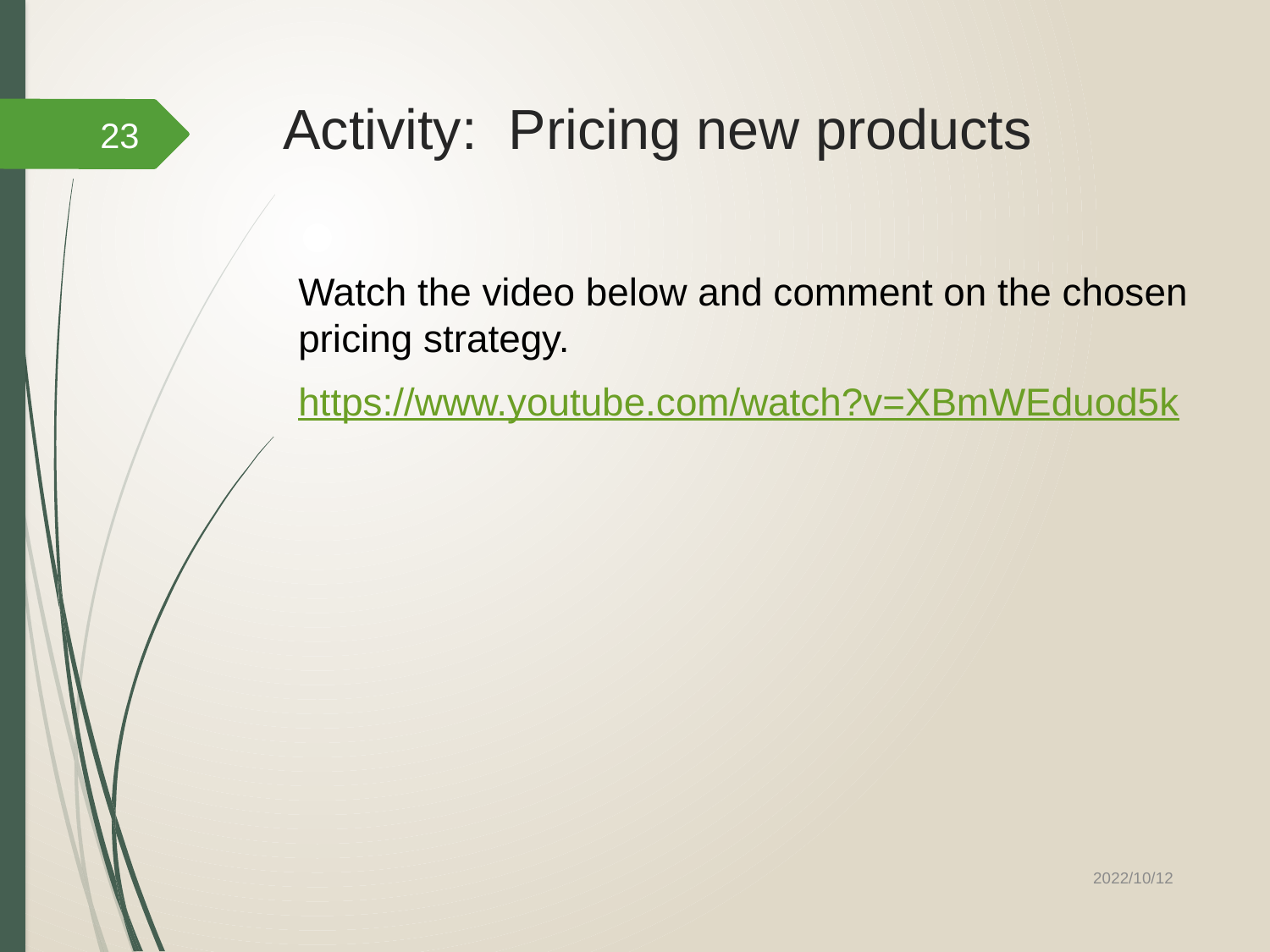

# Activity:  Pricing new products
23
Watch the video below and comment on the chosen pricing strategy.
https://www.youtube.com/watch?v=XBmWEduod5k

2022/10/12